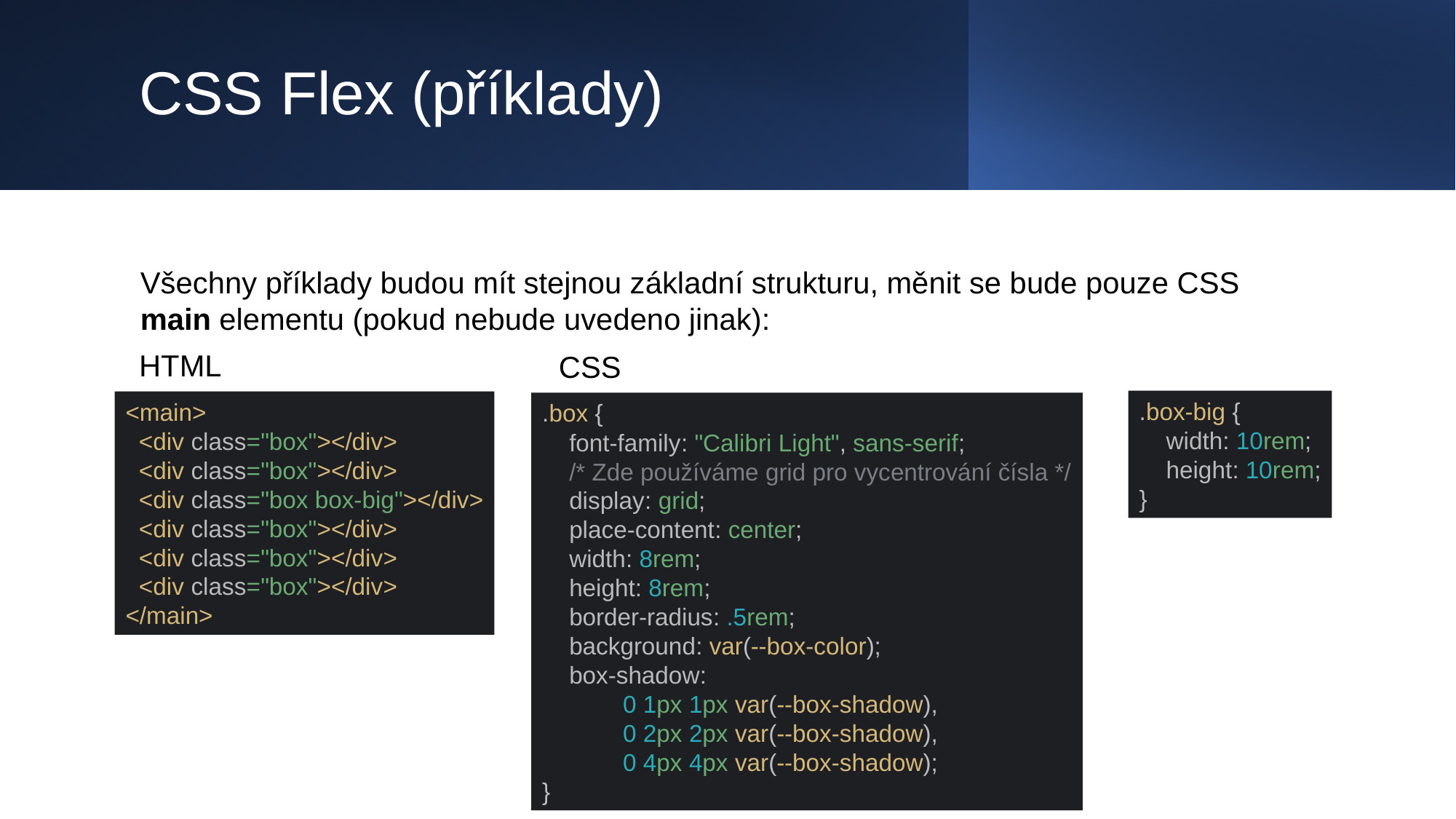

# CSS Flex (příklady)
Všechny příklady budou mít stejnou základní strukturu, měnit se bude pouze CSS main elementu (pokud nebude uvedeno jinak):
HTML
CSS
<main>
  <div class="box"></div>
  <div class="box"></div>
  <div class="box box-big"></div>
  <div class="box"></div>
  <div class="box"></div>
  <div class="box"></div>
</main>
.box-big {
    width: 10rem;
    height: 10rem;
}
.box {
    font-family: "Calibri Light", sans-serif;
    /* Zde používáme grid pro vycentrování čísla */
    display: grid;
    place-content: center;
    width: 8rem;
    height: 8rem;
    border-radius: .5rem;
    background: var(--box-color);
    box-shadow:
            0 1px 1px var(--box-shadow),
            0 2px 2px var(--box-shadow),
            0 4px 4px var(--box-shadow);
}